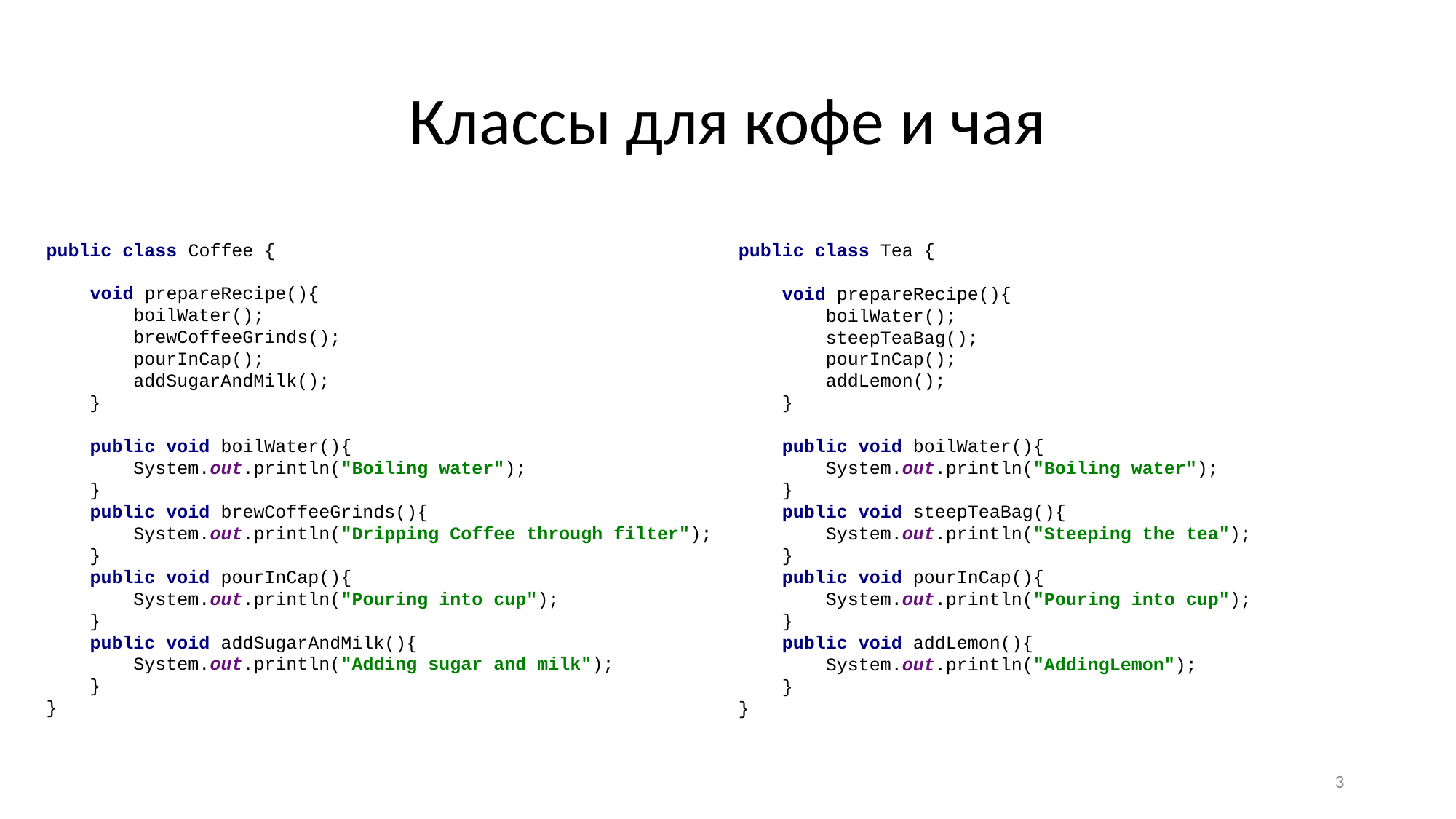

# Классы для кофе и чая
public class Coffee {
    void prepareRecipe(){
        boilWater();
        brewCoffeeGrinds();
        pourInCap();
        addSugarAndMilk();
    }
    public void boilWater(){
        System.out.println("Boiling water");
    }
    public void brewCoffeeGrinds(){
        System.out.println("Dripping Coffee through filter");
    }
    public void pourInCap(){
        System.out.println("Pouring into cup");
    }
    public void addSugarAndMilk(){
        System.out.println("Adding sugar and milk");
    }
}
public class Tea {
    void prepareRecipe(){
        boilWater();
        steepTeaBag();
        pourInCap();
        addLemon();
    }
    public void boilWater(){
        System.out.println("Boiling water");
    }
    public void steepTeaBag(){
        System.out.println("Steeping the tea");
    }
    public void pourInCap(){
        System.out.println("Pouring into cup");
    }
    public void addLemon(){
        System.out.println("AddingLemon");
    }
}
3